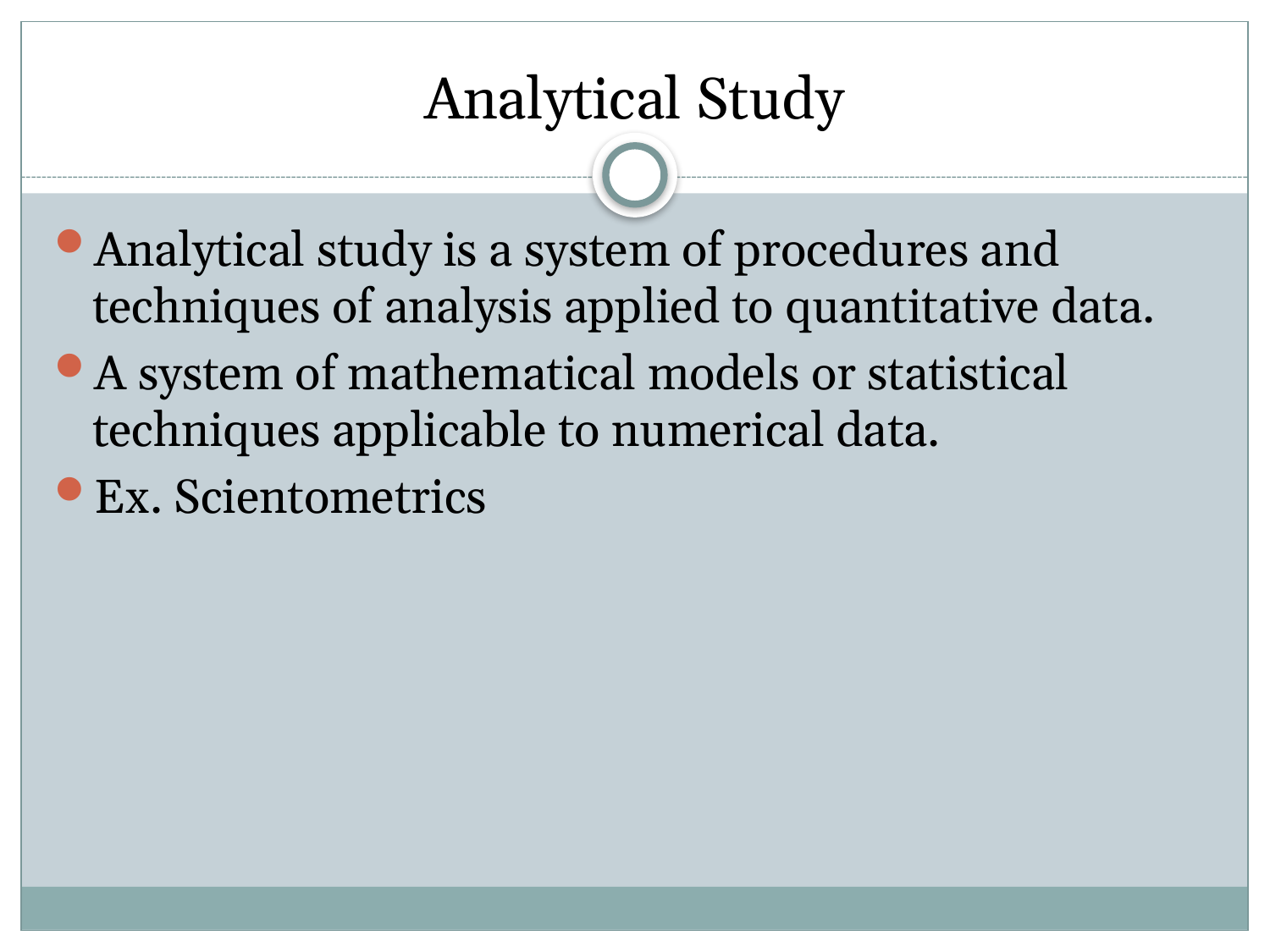

# Analytical Study
Analytical study is a system of procedures and techniques of analysis applied to quantitative data.
A system of mathematical models or statistical techniques applicable to numerical data.
Ex. Scientometrics